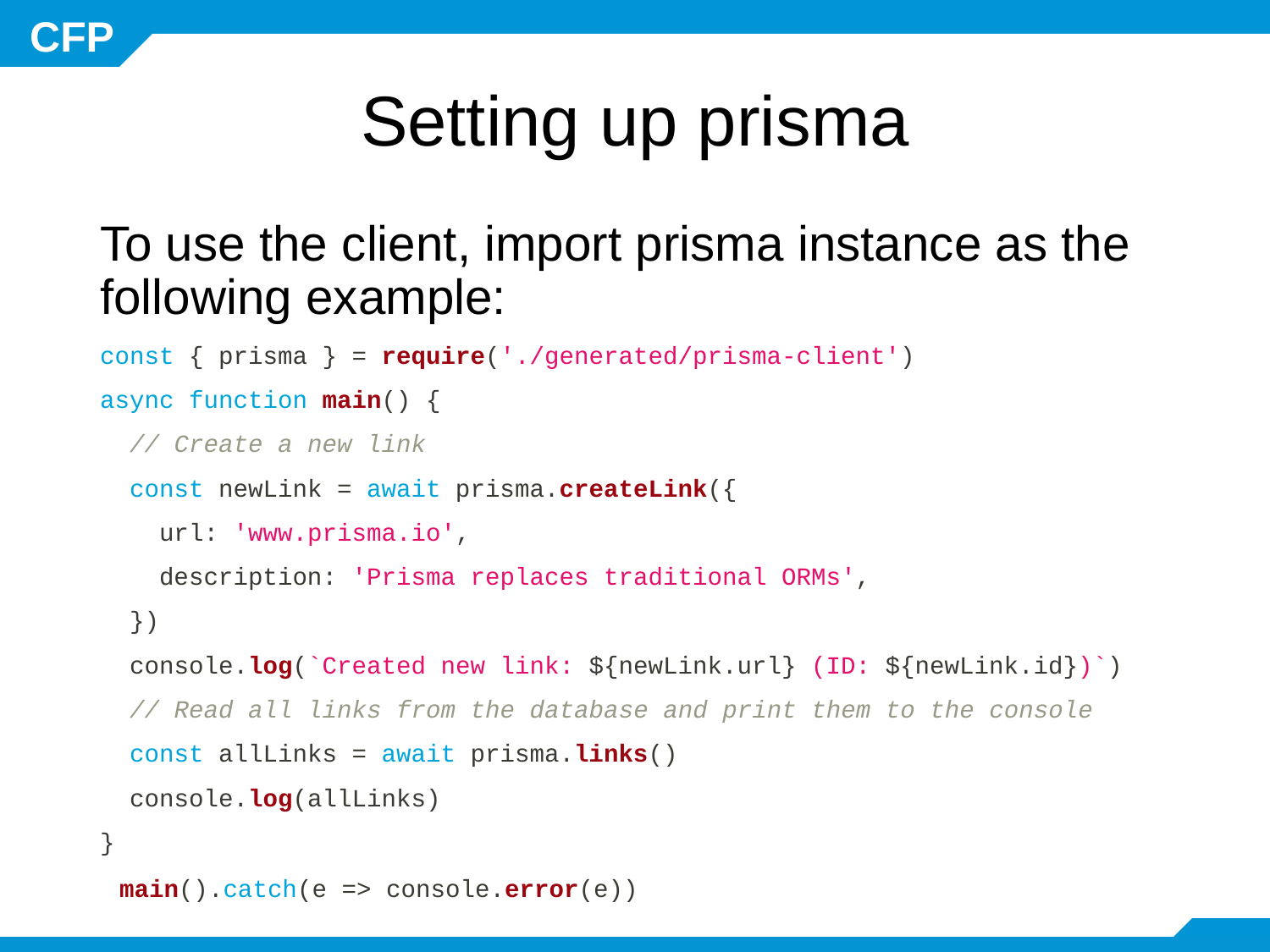

# Setting up prisma
To use the client, import prisma instance as the following example:
const { prisma } = require('./generated/prisma-client')
async function main() {
  // Create a new link
  const newLink = await prisma.createLink({
    url: 'www.prisma.io',
    description: 'Prisma replaces traditional ORMs',
  })
  console.log(`Created new link: ${newLink.url} (ID: ${newLink.id})`)
  // Read all links from the database and print them to the console
  const allLinks = await prisma.links()
  console.log(allLinks)
}
main().catch(e => console.error(e))